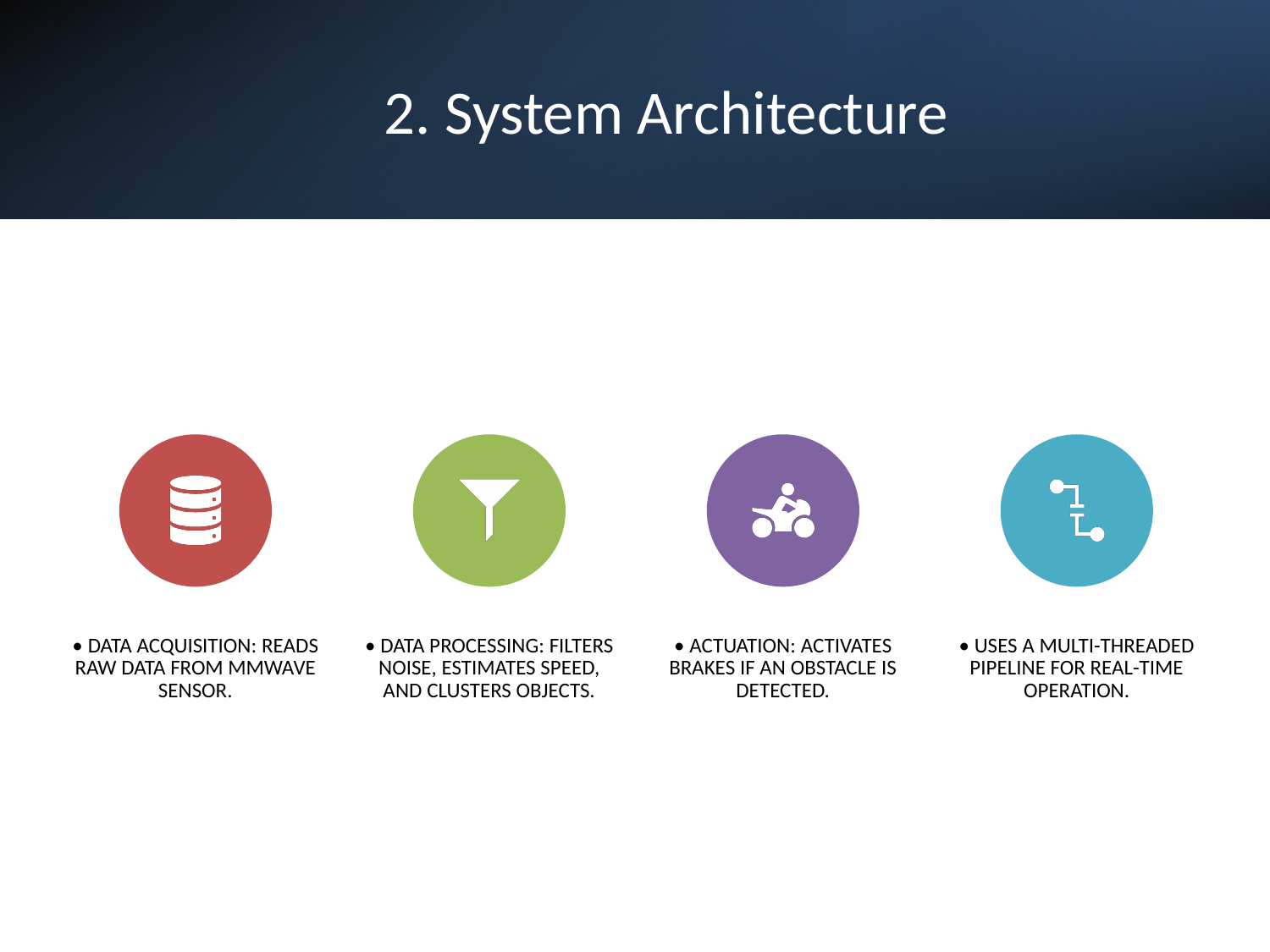

# 2. System Architecture
• Data Acquisition: Reads raw data from mmWave sensor.
• Data Processing: Filters noise, estimates speed, and clusters objects.
• Actuation: Activates brakes if an obstacle is detected.
• Uses a multi-threaded pipeline for real-time operation.
9